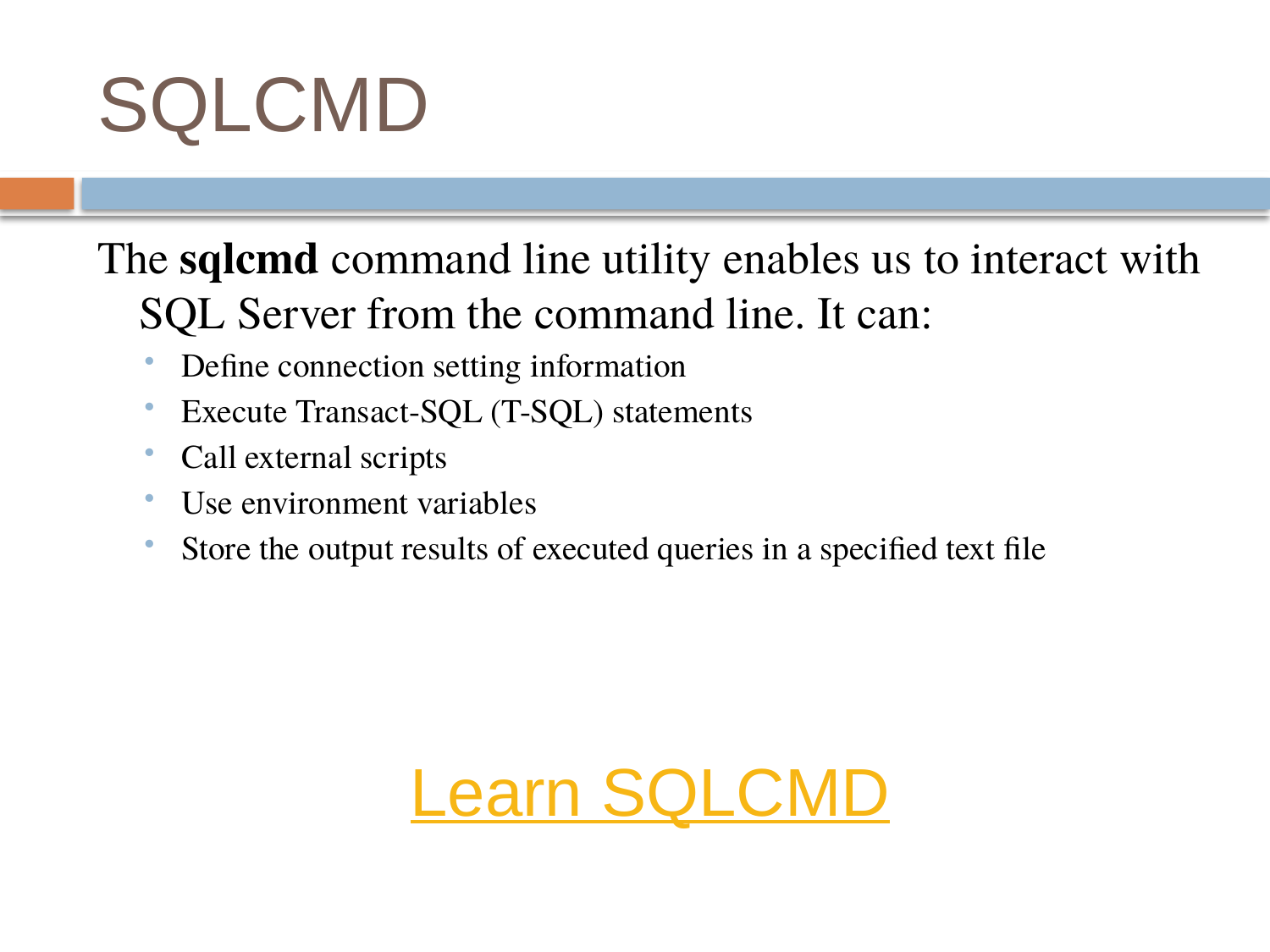

# SQLCMD
The sqlcmd command line utility enables us to interact with SQL Server from the command line. It can:
Define connection setting information
Execute Transact-SQL (T-SQL) statements
Call external scripts
Use environment variables
Store the output results of executed queries in a specified text file

Learn SQLCMD